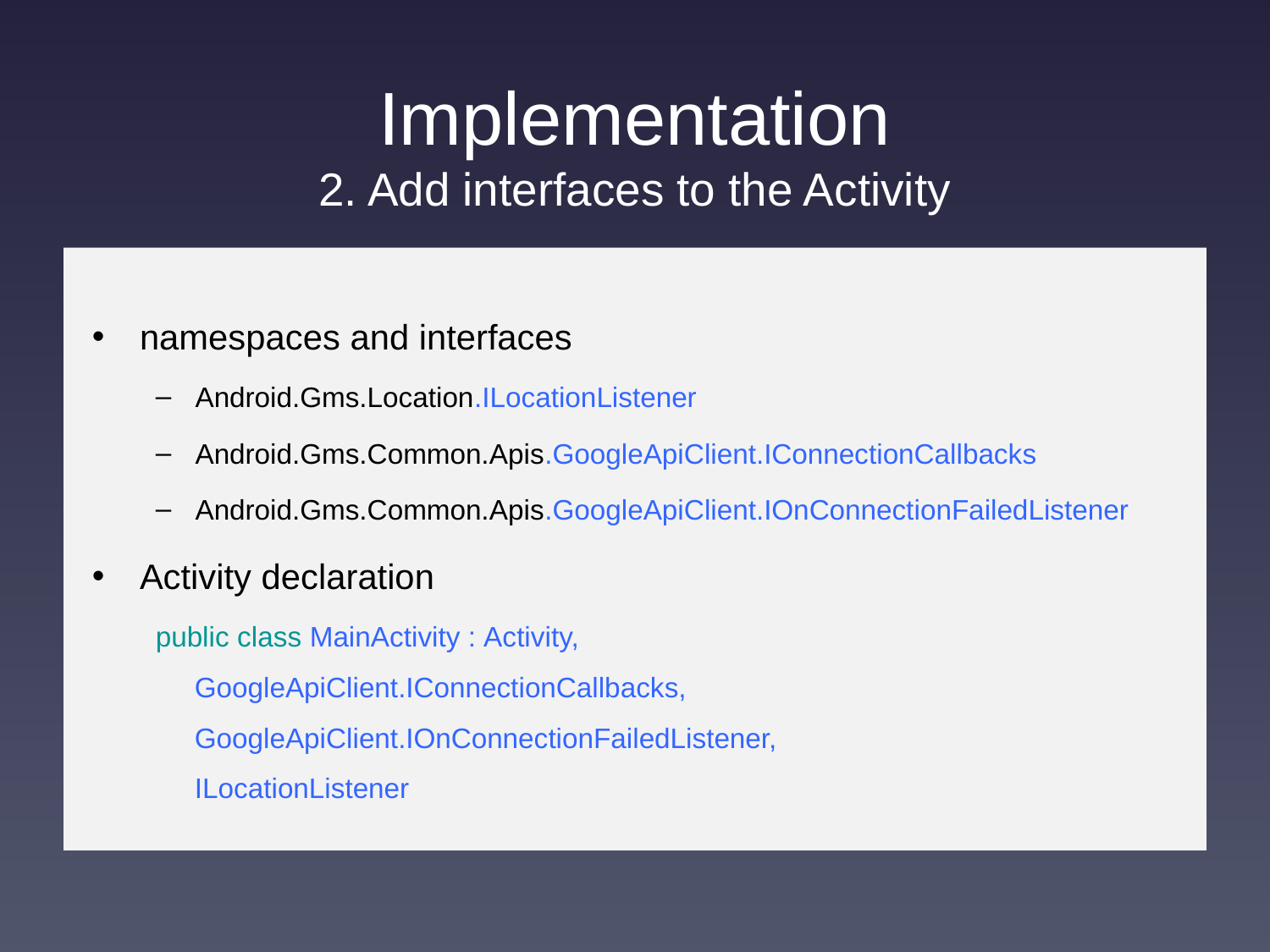

# Implementation 2. Add interfaces to the Activity
namespaces and interfaces
Android.Gms.Location.ILocationListener
Android.Gms.Common.Apis.GoogleApiClient.IConnectionCallbacks
Android.Gms.Common.Apis.GoogleApiClient.IOnConnectionFailedListener
Activity declaration
public class MainActivity : Activity, 
     GoogleApiClient.IConnectionCallbacks,
     GoogleApiClient.IOnConnectionFailedListener, 
     ILocationListener